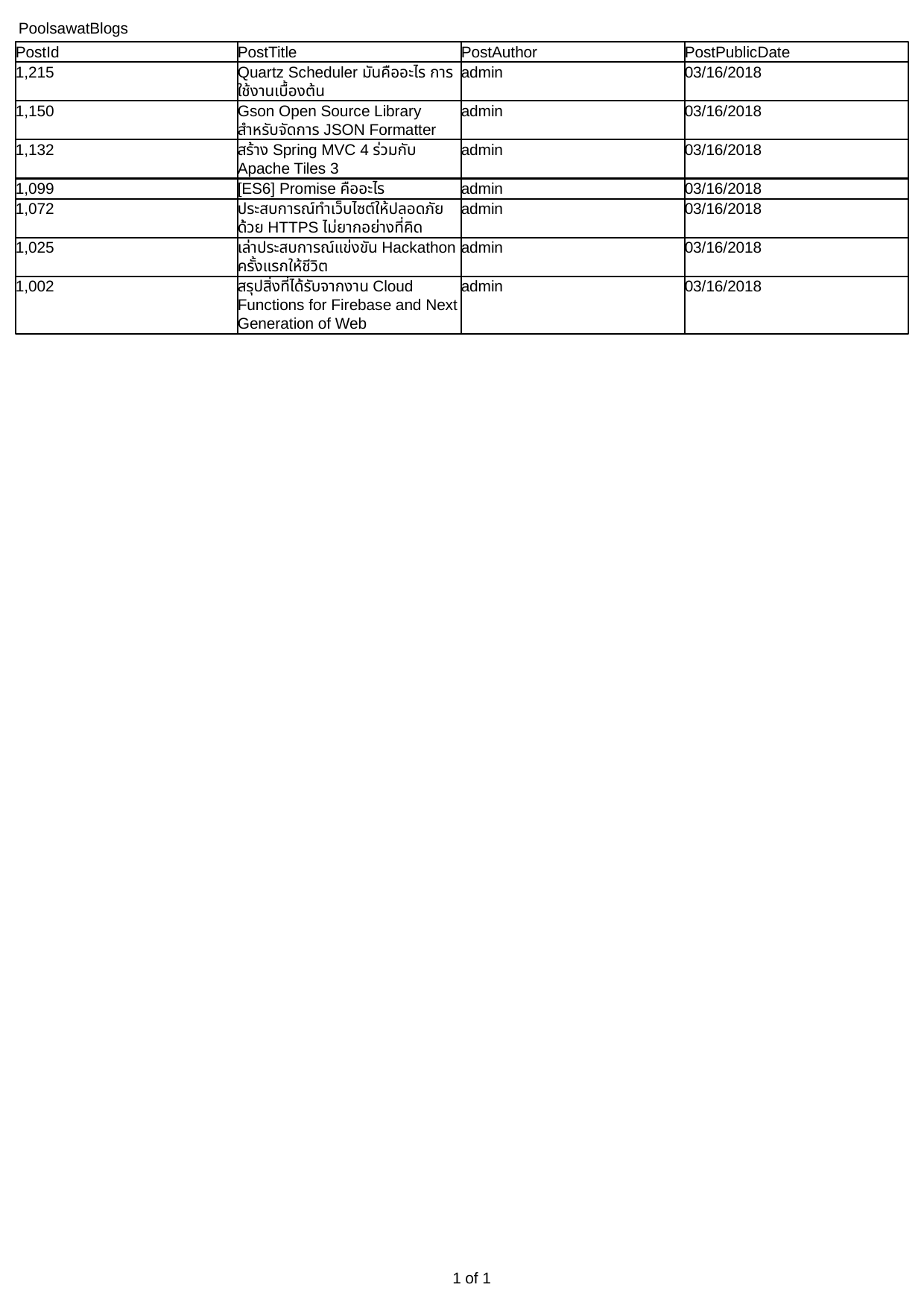

PoolsawatBlogs

PostId
PostTitle
PostAuthor
PostPublicDate

1,215
Quartz Scheduler มันคืออะไร การใช้งานเบื้องต้น
admin
03/16/2018

1,150
Gson Open Source Library สำหรับจัดการ JSON Formatter
admin
03/16/2018

1,132
สร้าง Spring MVC 4 ร่วมกับ Apache Tiles 3
admin
03/16/2018

1,099
[ES6] Promise คืออะไร
admin
03/16/2018

1,072
ประสบการณ์ทำเว็บไซต์ให้ปลอดภัยด้วย HTTPS ไม่ยากอย่างที่คิด
admin
03/16/2018

1,025
เล่าประสบการณ์แข่งขัน Hackathon ครั้งแรกให้ชีวิต
admin
03/16/2018

1,002
สรุปสิ่งที่ได้รับจากงาน Cloud Functions for Firebase and Next Generation of Web
admin
03/16/2018

1
 of 1